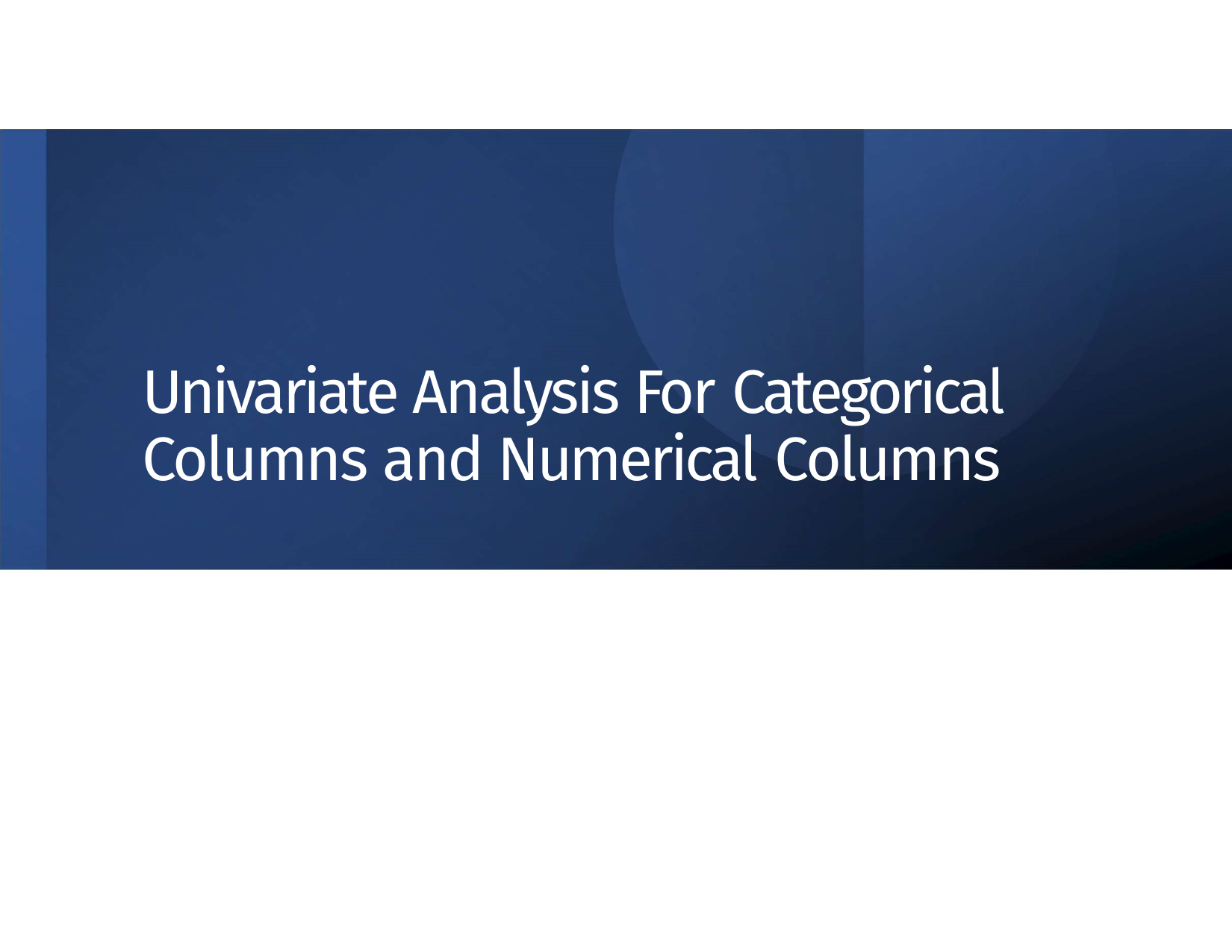

# Univariate Analysis For Categorical  Columns and Numerical Columns